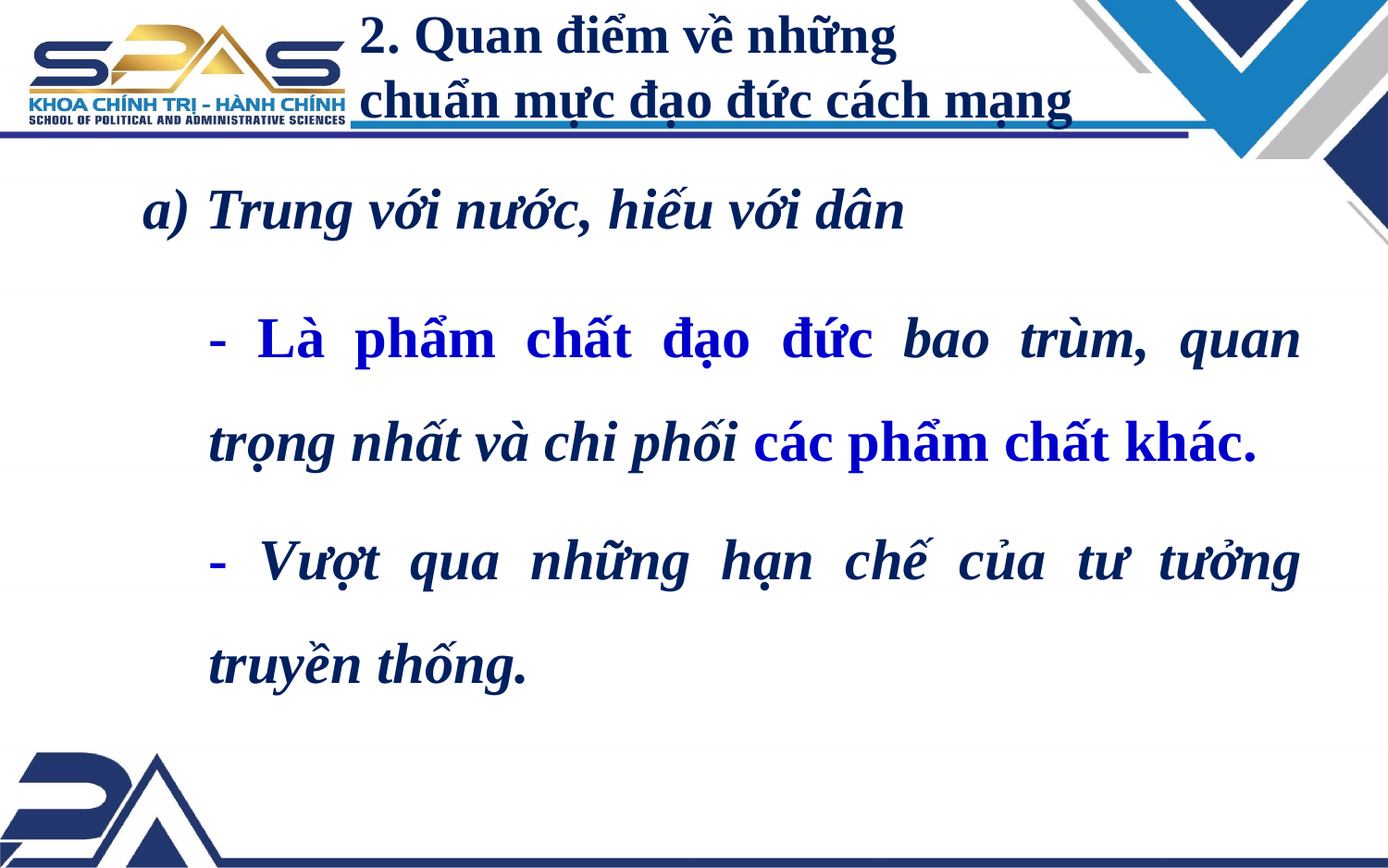

2. Quan điểm về những
chuẩn mực đạo đức cách mạng
a) Trung với nước, hiếu với dân
- Là phẩm chất đạo đức bao trùm, quan trọng nhất và chi phối các phẩm chất khác.
- Vượt qua những hạn chế của tư tưởng truyền thống.